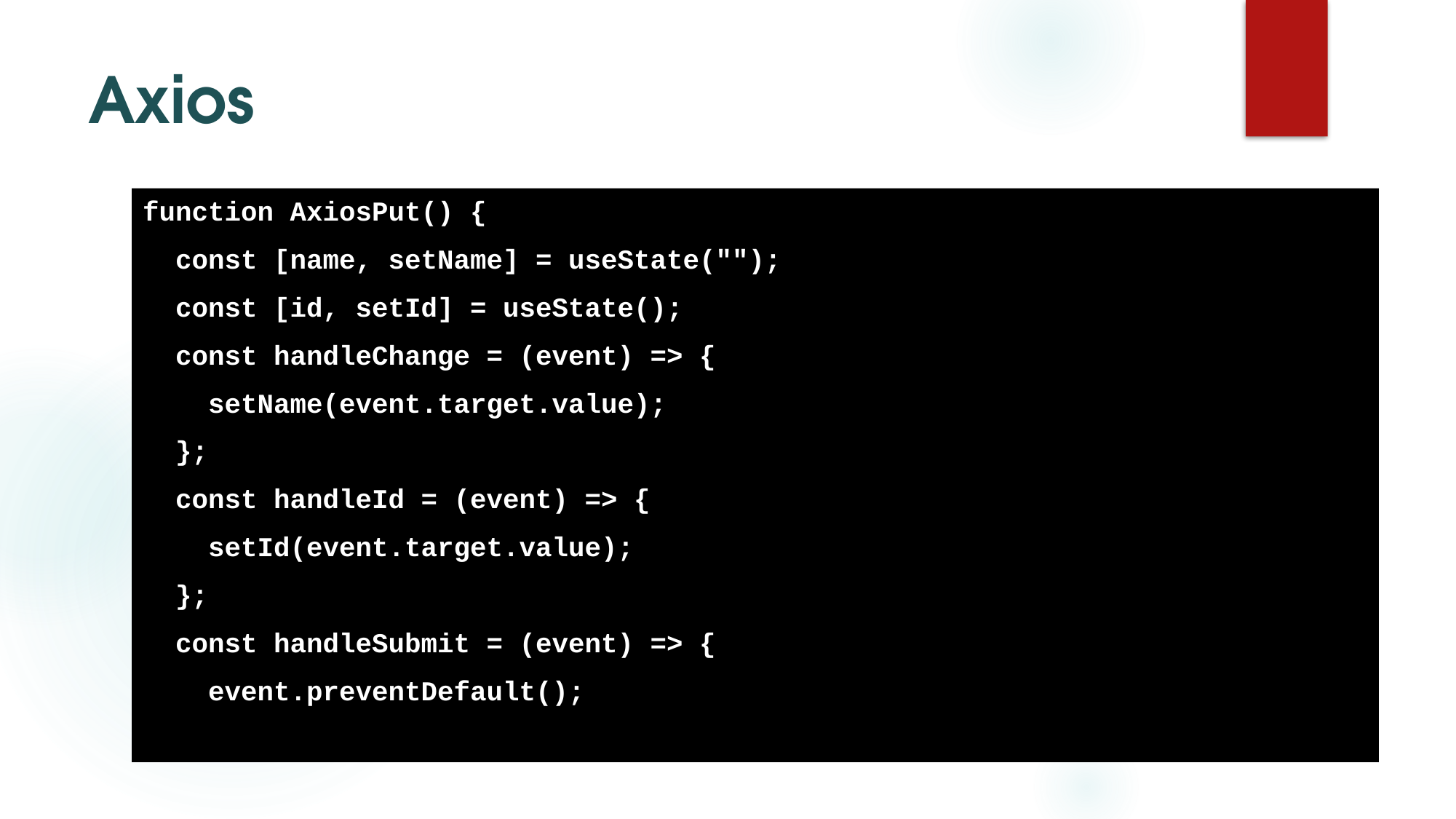

# Axios
function AxiosPut() {
  const [name, setName] = useState("");
  const [id, setId] = useState();
  const handleChange = (event) => {
    setName(event.target.value);
  };
  const handleId = (event) => {
    setId(event.target.value);
  };
  const handleSubmit = (event) => {
    event.preventDefault();